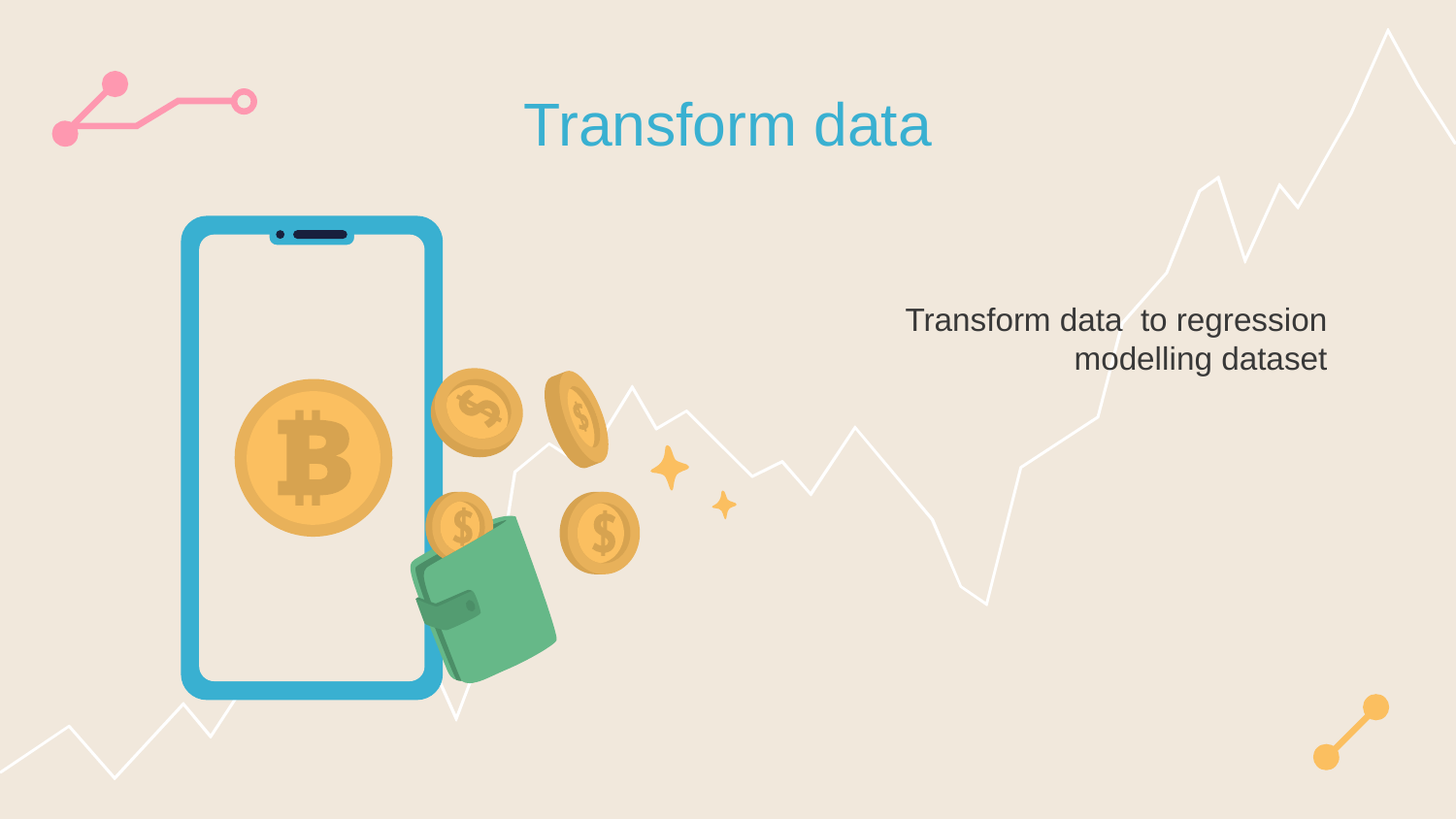

# Transform data

Transform data  to regression modelling dataset